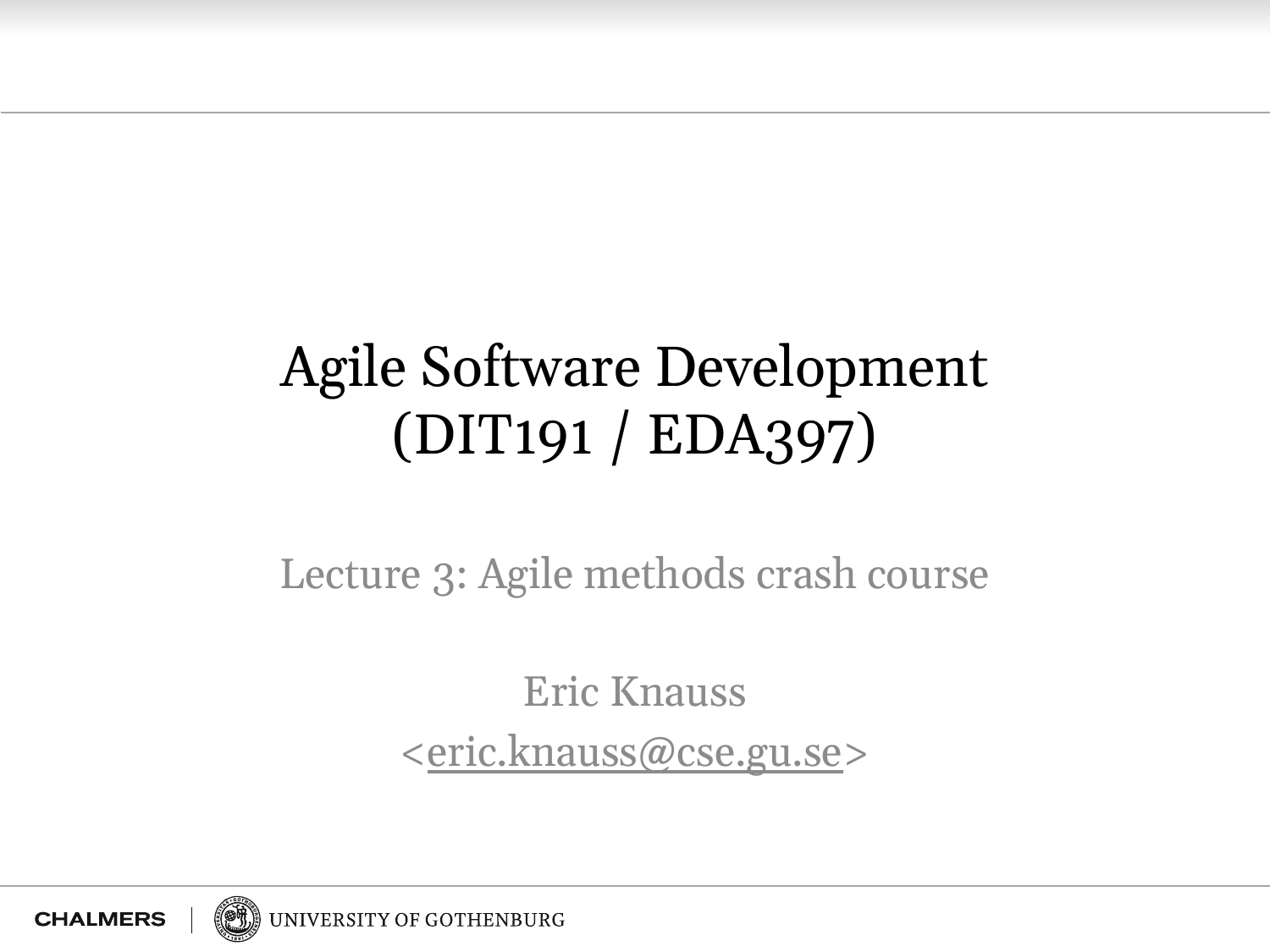

# Agile Software Development (DIT191 / EDA397)
Lecture 3: Agile methods crash course

Eric Knauss
<eric.knauss@cse.gu.se>